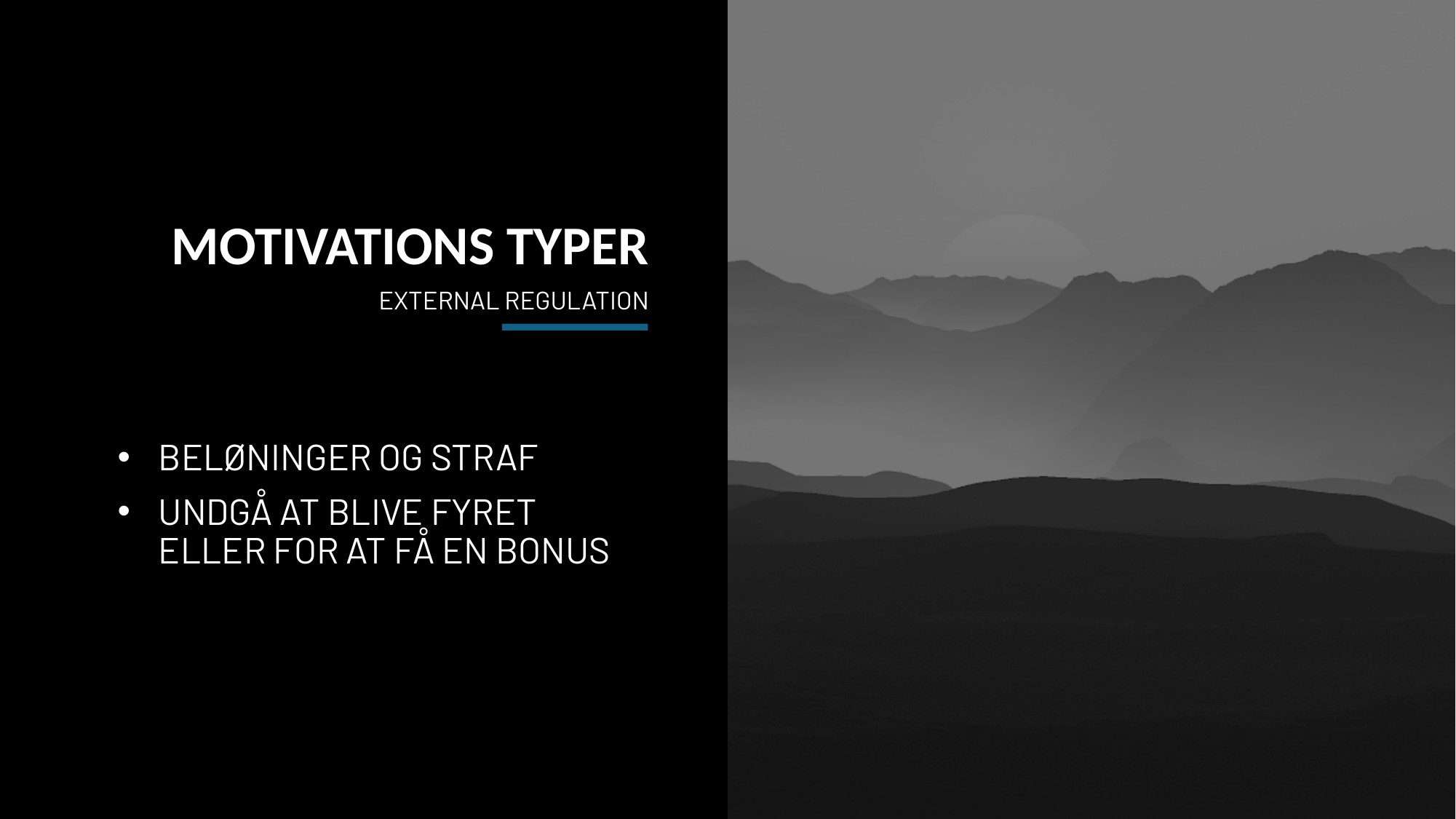

MOTIVATIONS TYPER
# EXTERNAL REGULATION

BELØNINGER OG STRAF
UNDGÅ AT BLIVE FYRET ELLER FOR AT FÅ EN BONUS